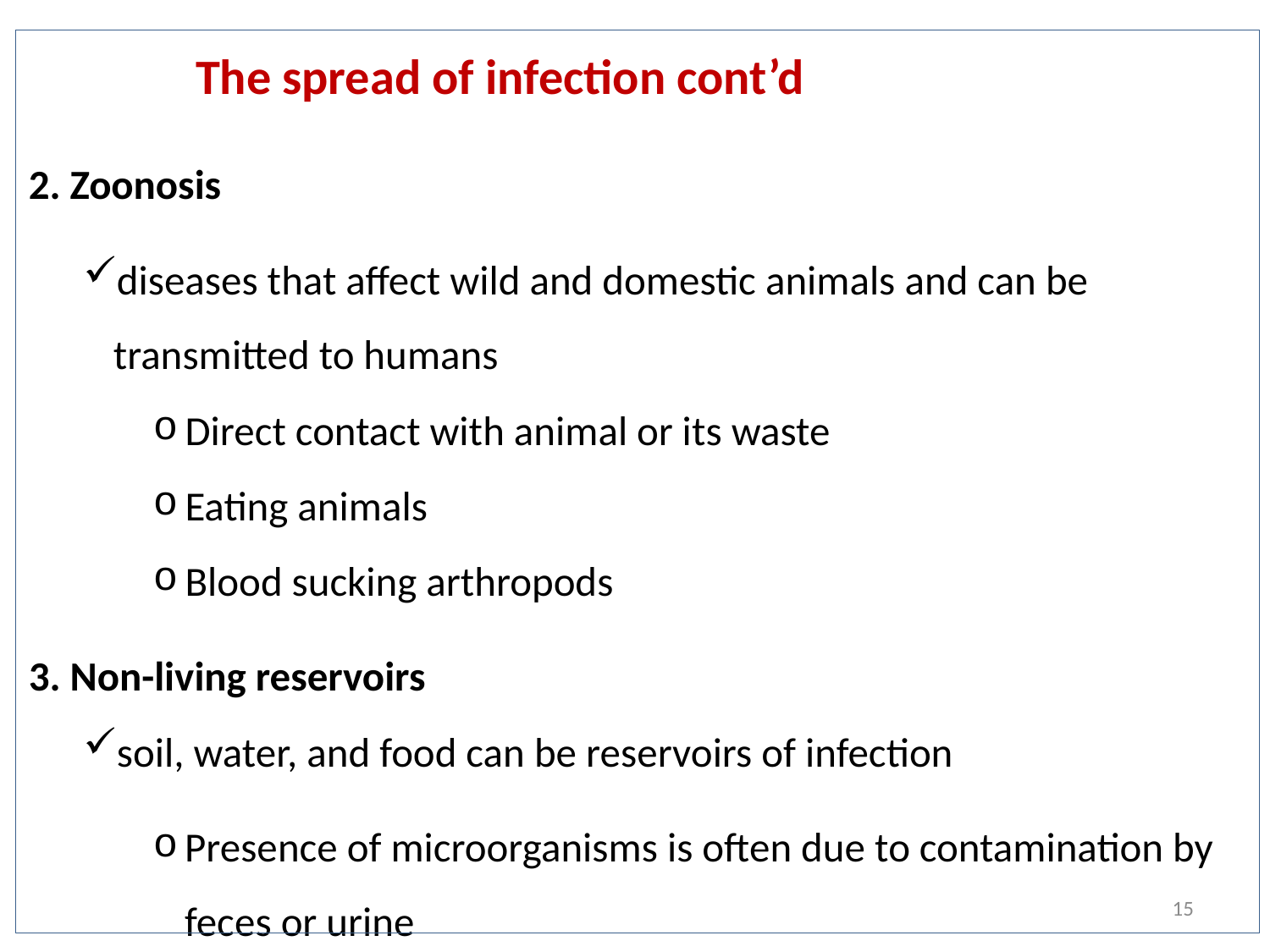

# The spread of infection cont’d
2. Zoonosis
diseases that affect wild and domestic animals and can be transmitted to humans
Direct contact with animal or its waste
Eating animals
Blood sucking arthropods
3. Non-living reservoirs
soil, water, and food can be reservoirs of infection
Presence of microorganisms is often due to contamination by feces or urine
15